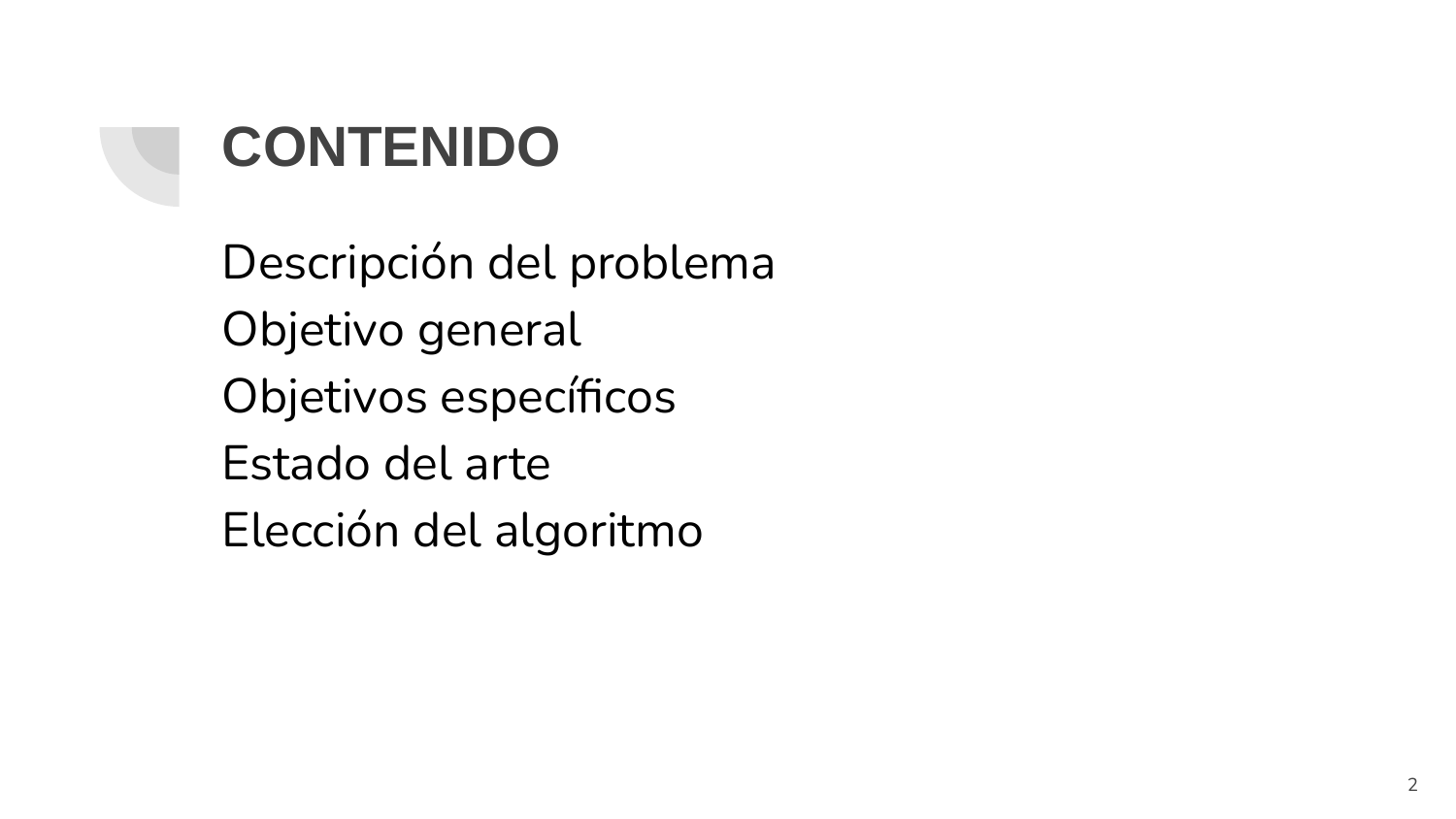

# CONTENIDO
Descripción del problema
Objetivo general
Objetivos específicos
Estado del arte
Elección del algoritmo
2